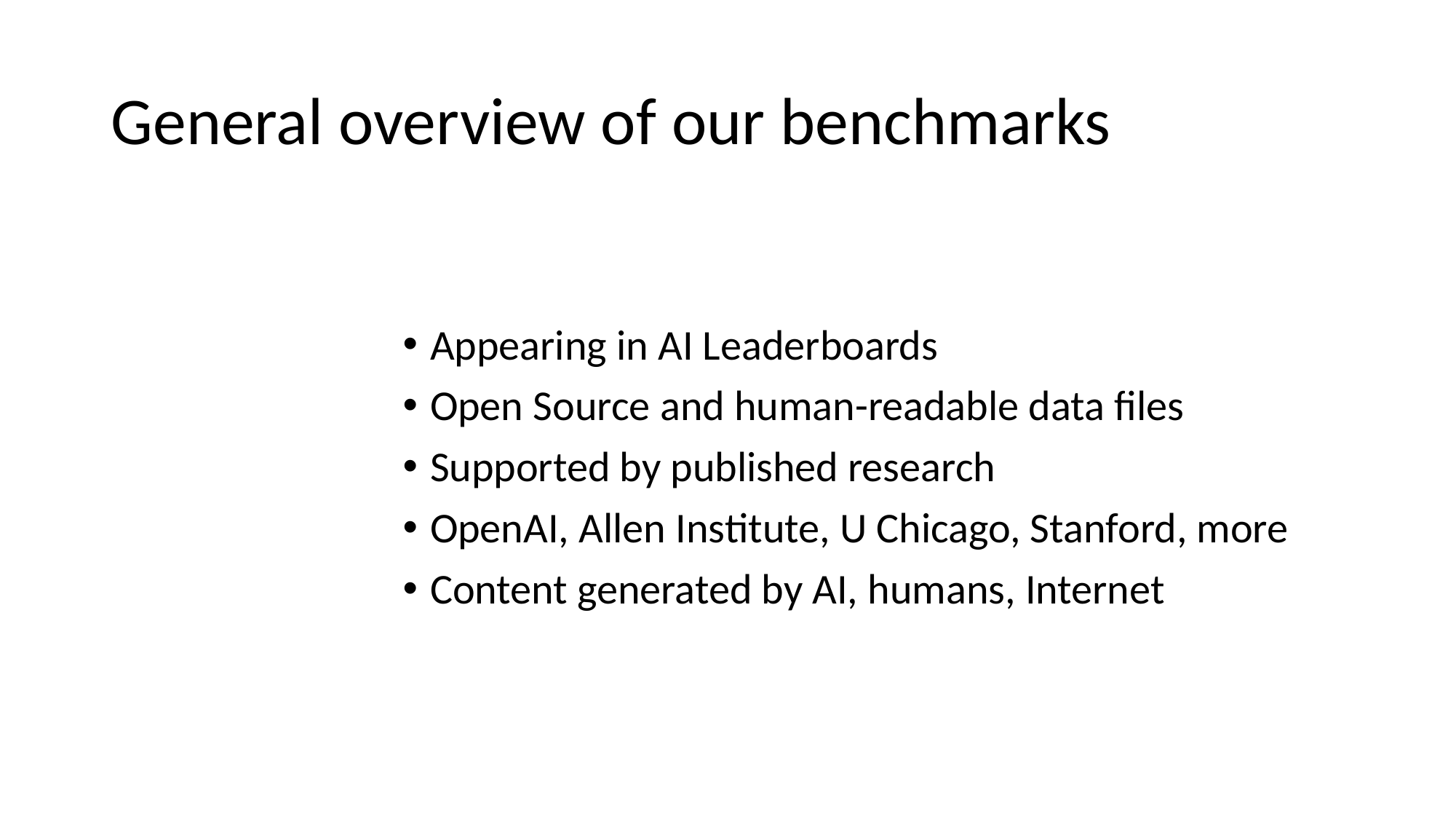

# General overview of our benchmarks
Appearing in AI Leaderboards
Open Source and human-readable data files
Supported by published research
OpenAI, Allen Institute, U Chicago, Stanford, more
Content generated by AI, humans, Internet